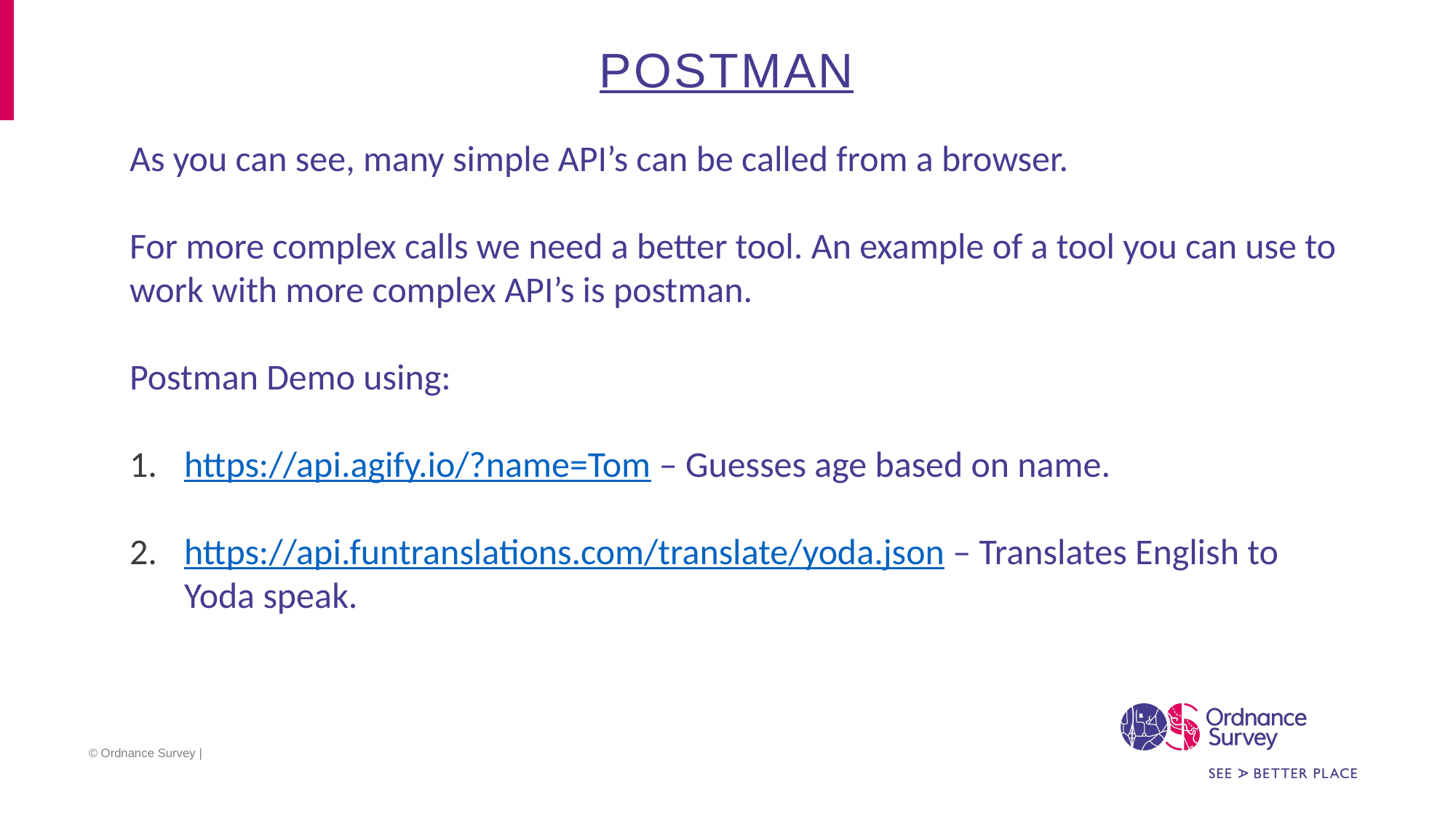

# PostMan
As you can see, many simple API’s can be called from a browser.

For more complex calls we need a better tool. An example of a tool you can use to work with more complex API’s is postman.

Postman Demo using:

https://api.agify.io/?name=Tom – Guesses age based on name.

https://api.funtranslations.com/translate/yoda.json – Translates English to Yoda speak.